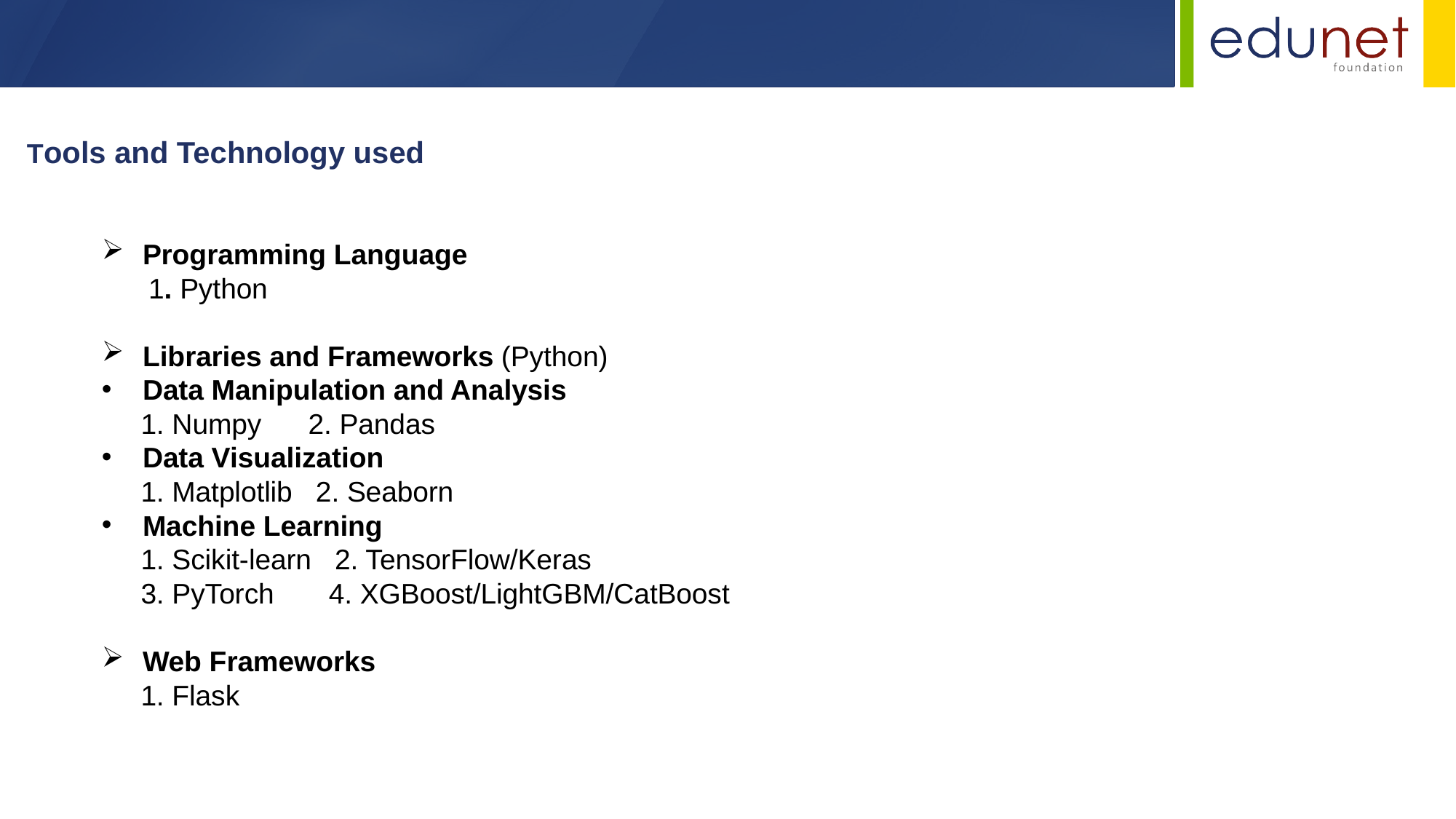

Tools and Technology used
Programming Language
      1. Python

Libraries and Frameworks (Python)
Data Manipulation and Analysis
     1. Numpy      2. Pandas
Data Visualization
     1. Matplotlib   2. Seaborn
Machine Learning
     1. Scikit-learn   2. TensorFlow/Keras
     3. PyTorch       4. XGBoost/LightGBM/CatBoost

Web Frameworks
     1. Flask